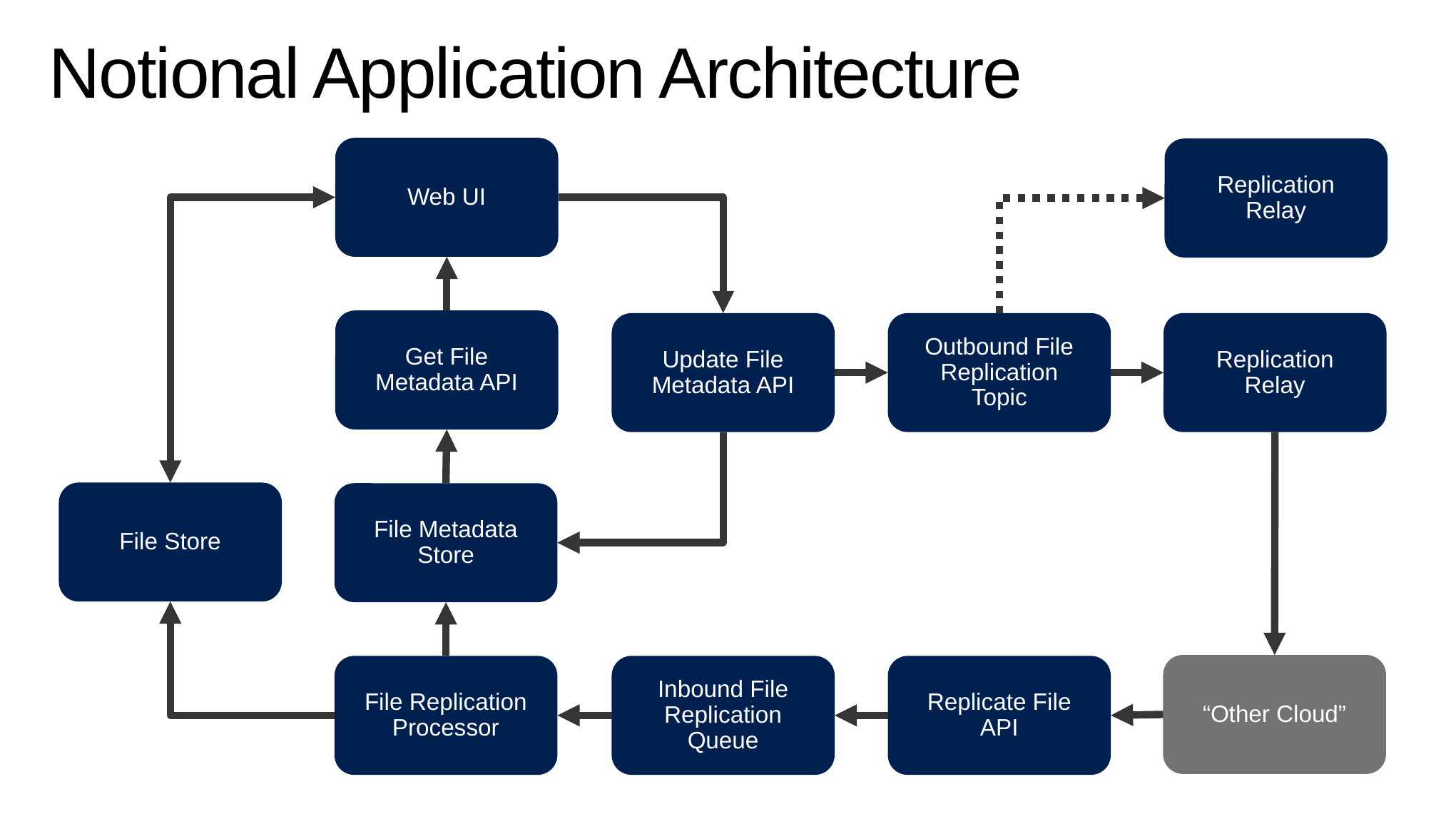

# Notional Application Architecture
Web UI
Replication Relay
Get File Metadata API
Update File Metadata API
Outbound File Replication Topic
Replication Relay
File Store
File Metadata Store
“Other Cloud”
File Replication Processor
Inbound File Replication Queue
Replicate File API